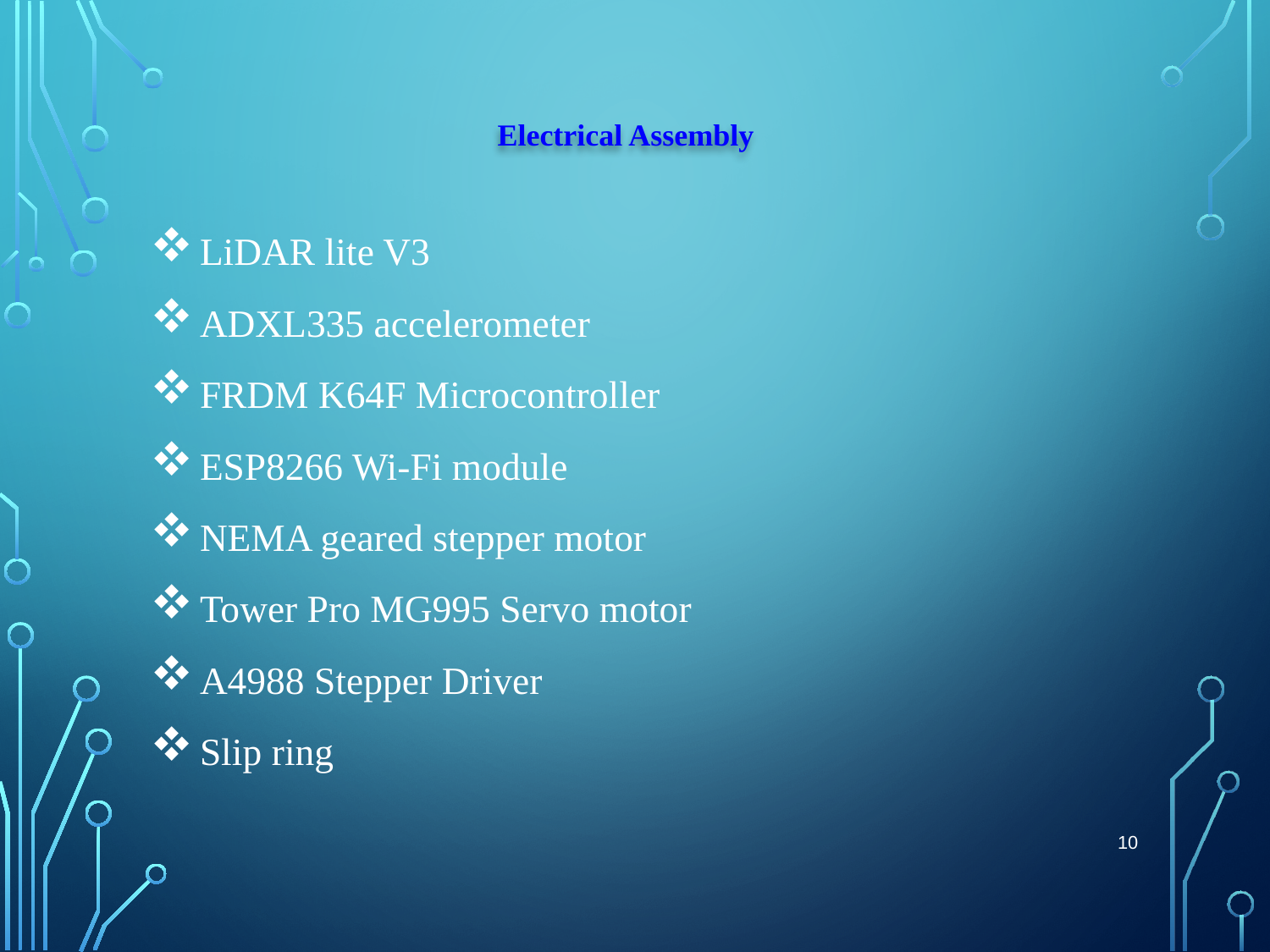

# Electrical Assembly
 LiDAR lite V3
 ADXL335 accelerometer
 FRDM K64F Microcontroller
 ESP8266 Wi-Fi module
 NEMA geared stepper motor
 Tower Pro MG995 Servo motor
 A4988 Stepper Driver
 Slip ring

10